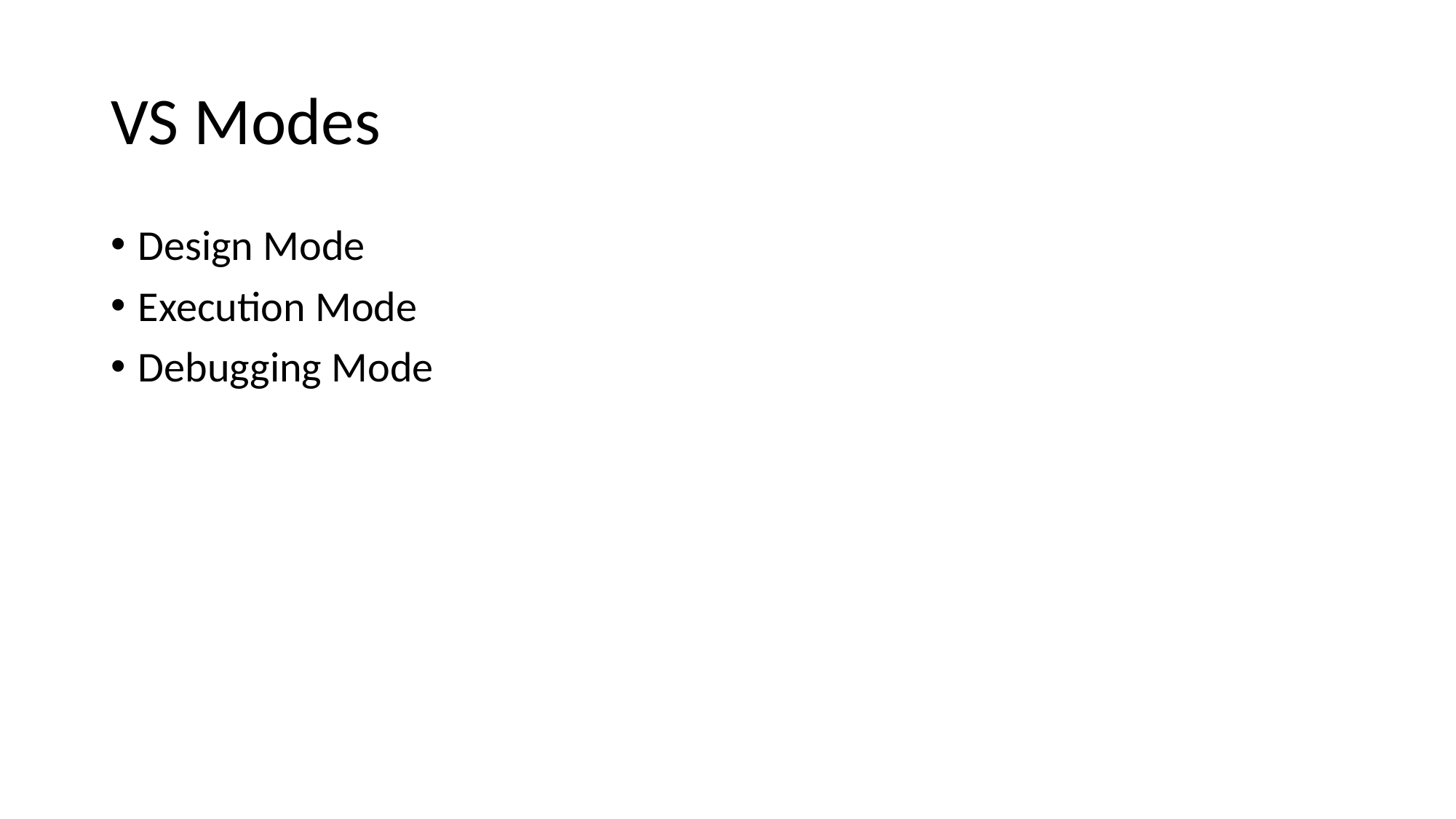

# VS Modes
Design Mode
Execution Mode
Debugging Mode